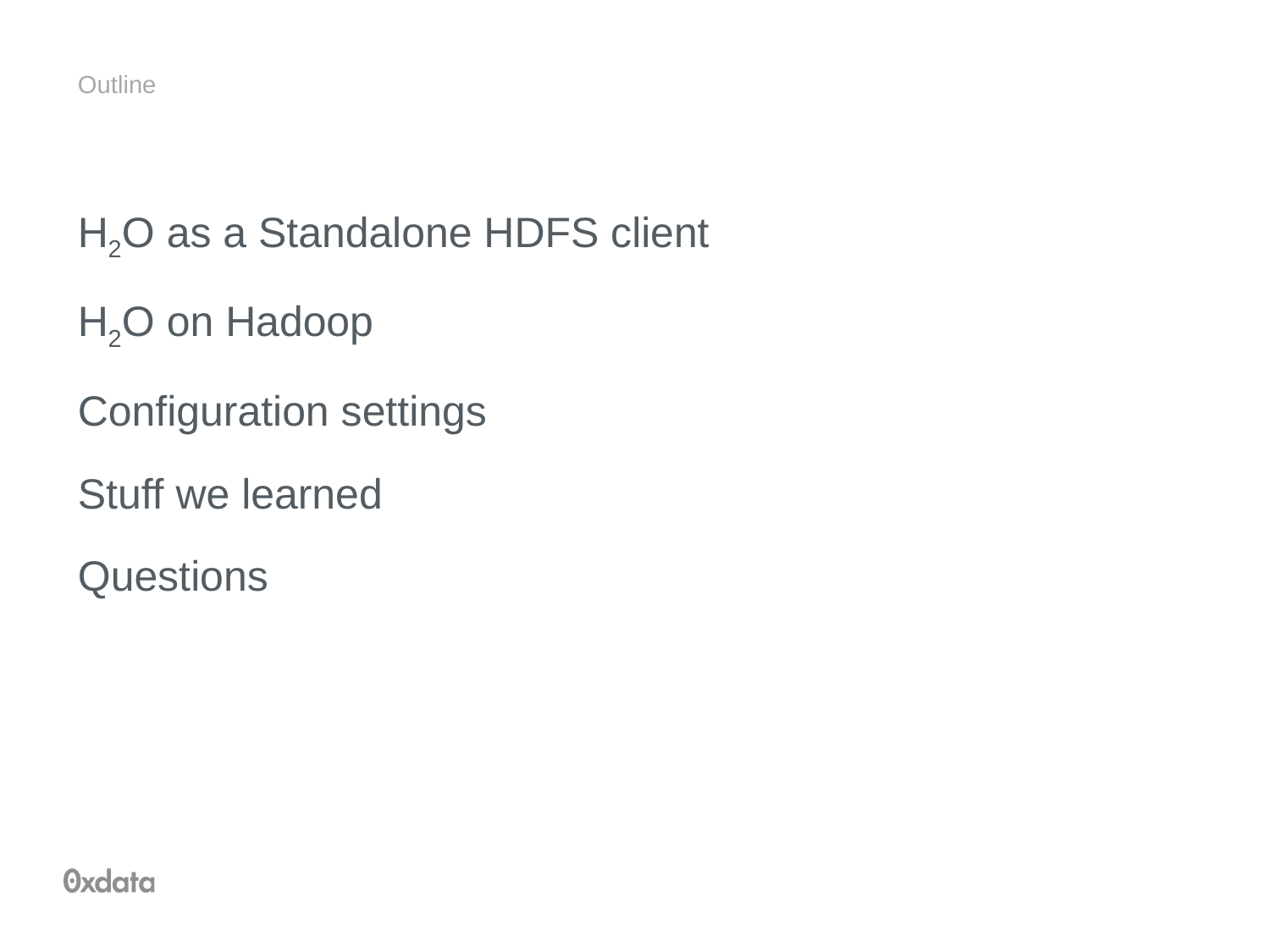

# Outline
H2O as a Standalone HDFS client
H2O on Hadoop
Configuration settings
Stuff we learned
Questions